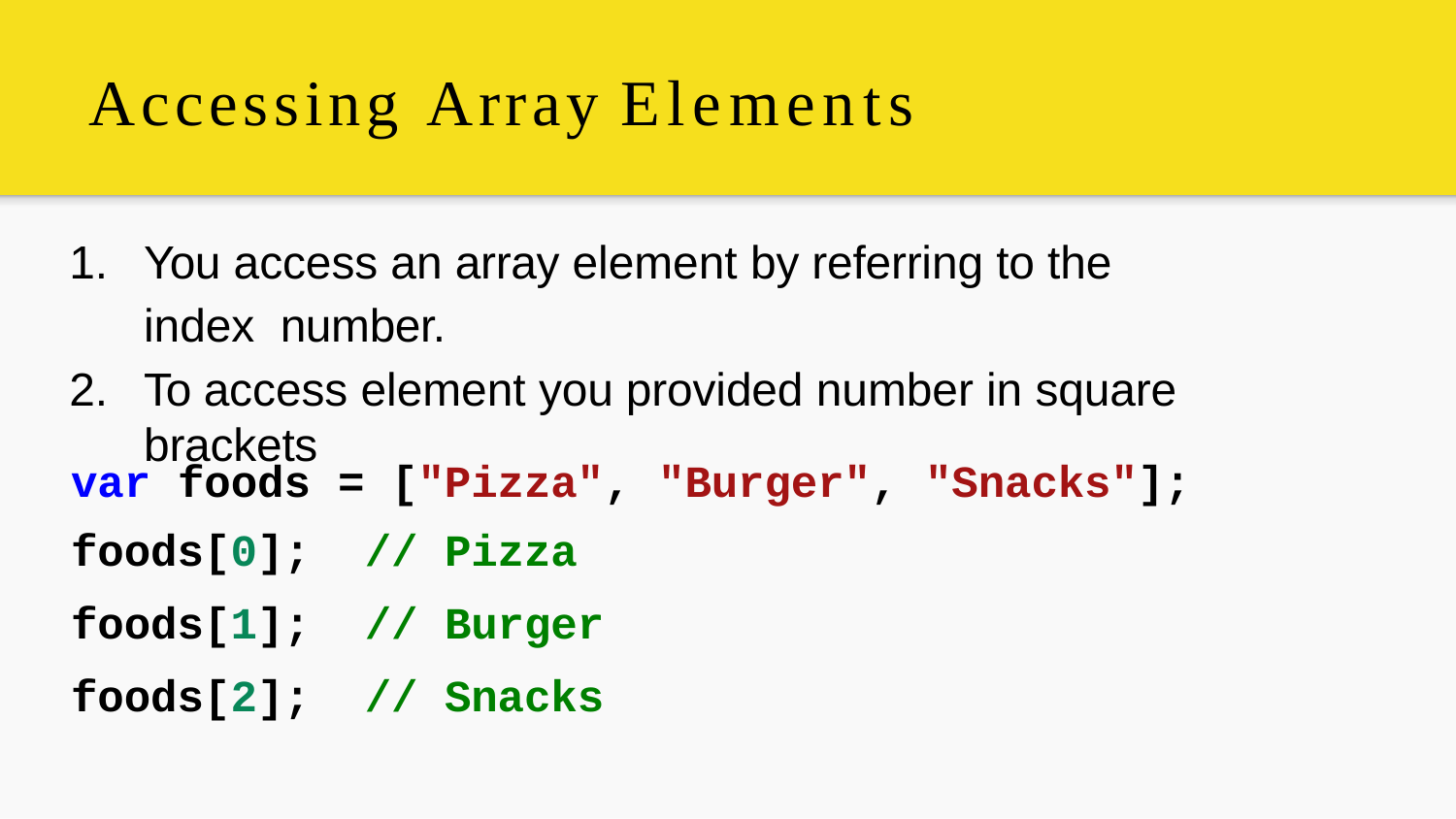

# Accessing Array Elements

You access an array element by referring to the index  number.
To access element you provided number in square brackets
| var | foods | = | ["Pizza", |  | "Burger", | "Snacks"]; |
| --- | --- | --- | --- | --- | --- | --- |
| foods[0]; |  | // |  | Pizza |  |  |
| foods[1]; |  | // |  | Burger |  |  |
| foods[2]; |  | // |  | Snacks |  |  |